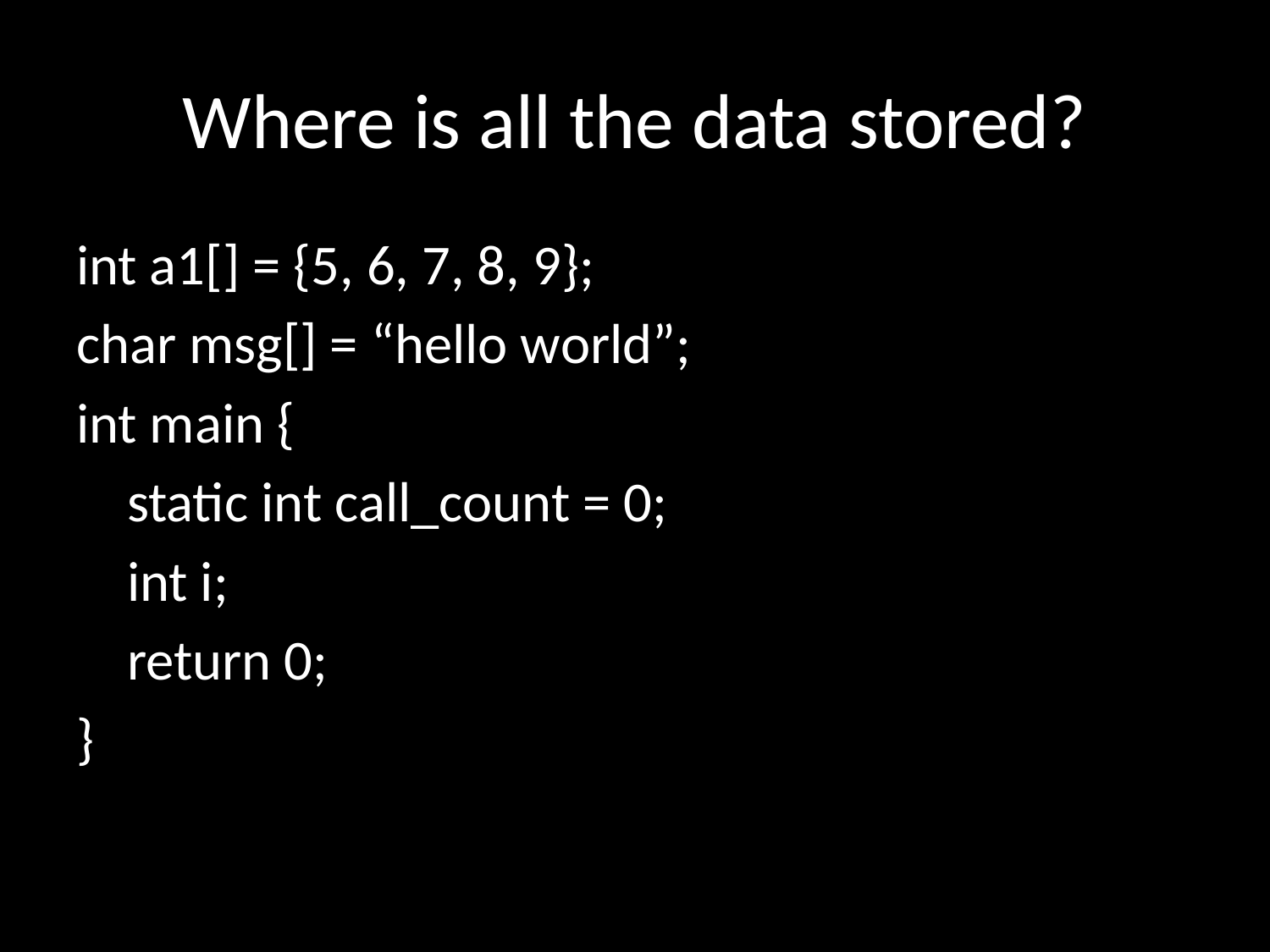

# Where is all the data stored?
int a1[] = {5, 6, 7, 8, 9};
char msg[] = “hello world”;
int main {
    static int call_count = 0;
    int i;
    return 0;
}